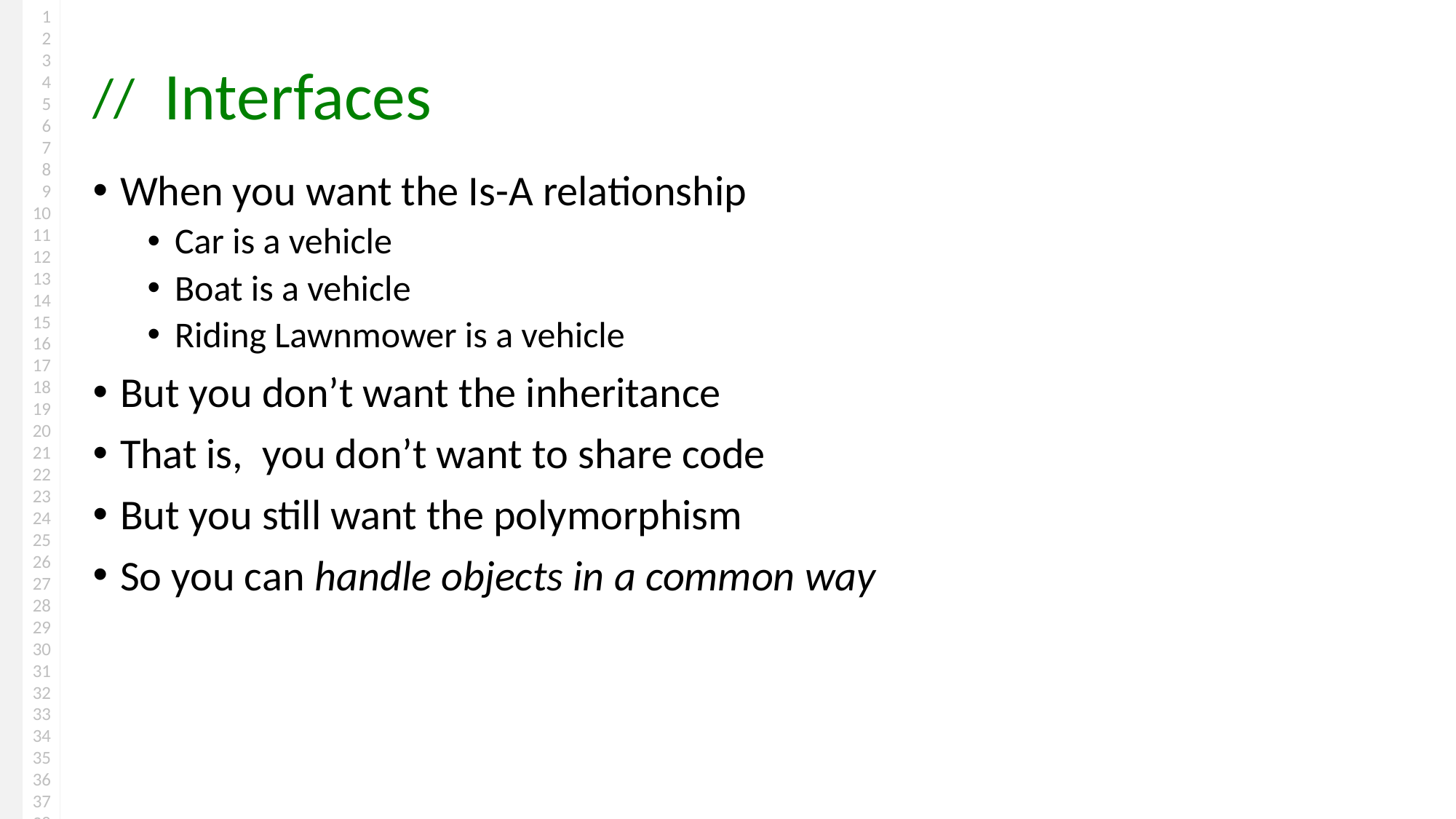

# Interfaces
When you want the Is-A relationship
Car is a vehicle
Boat is a vehicle
Riding Lawnmower is a vehicle
But you don’t want the inheritance
That is,  you don’t want to share code
But you still want the polymorphism
So you can handle objects in a common way